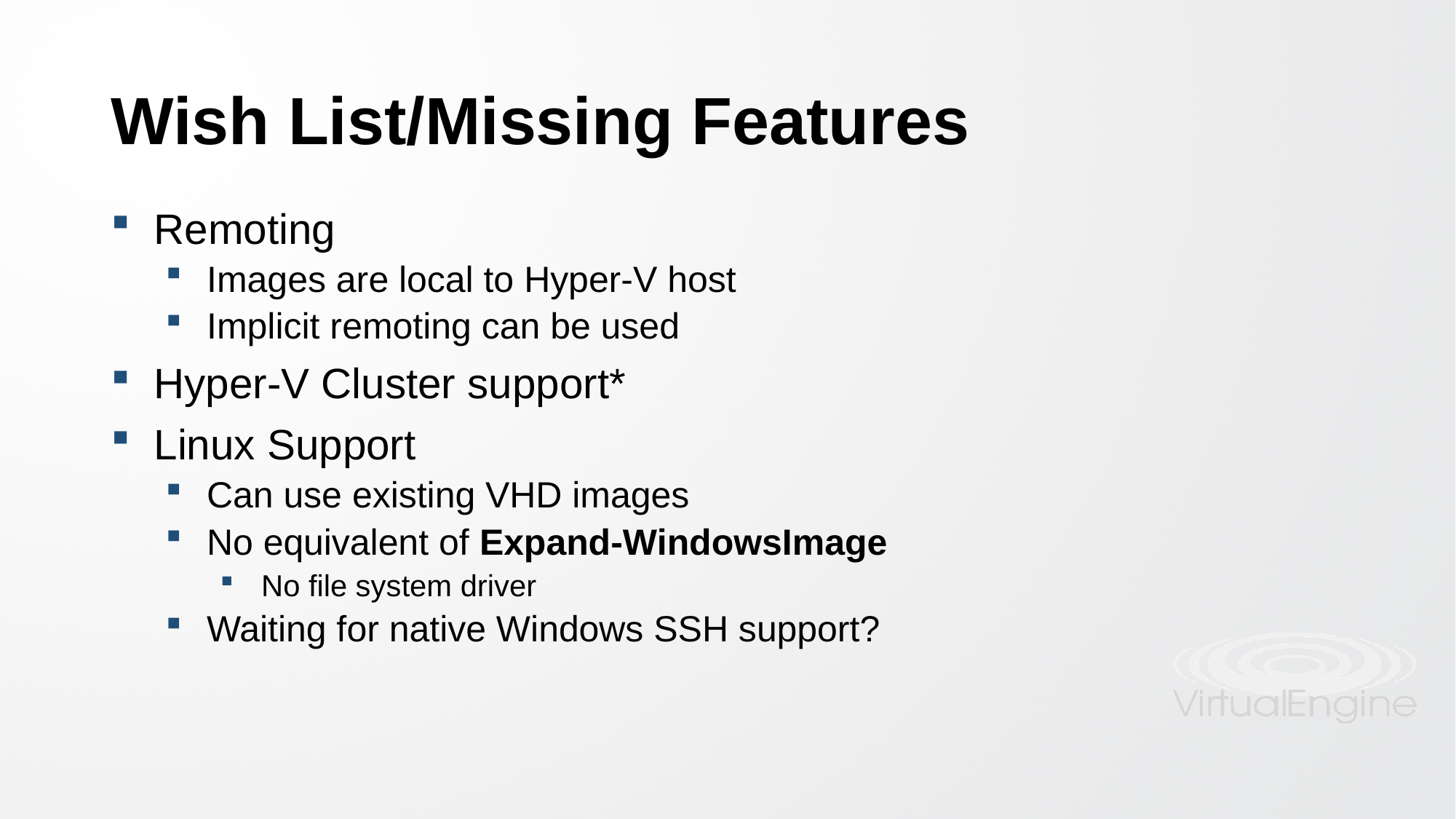

# Wish List/Missing Features
Remoting
Images are local to Hyper-V host
Implicit remoting can be used
Hyper-V Cluster support*
Linux Support
Can use existing VHD images
No equivalent of Expand-WindowsImage
No file system driver
Waiting for native Windows SSH support?